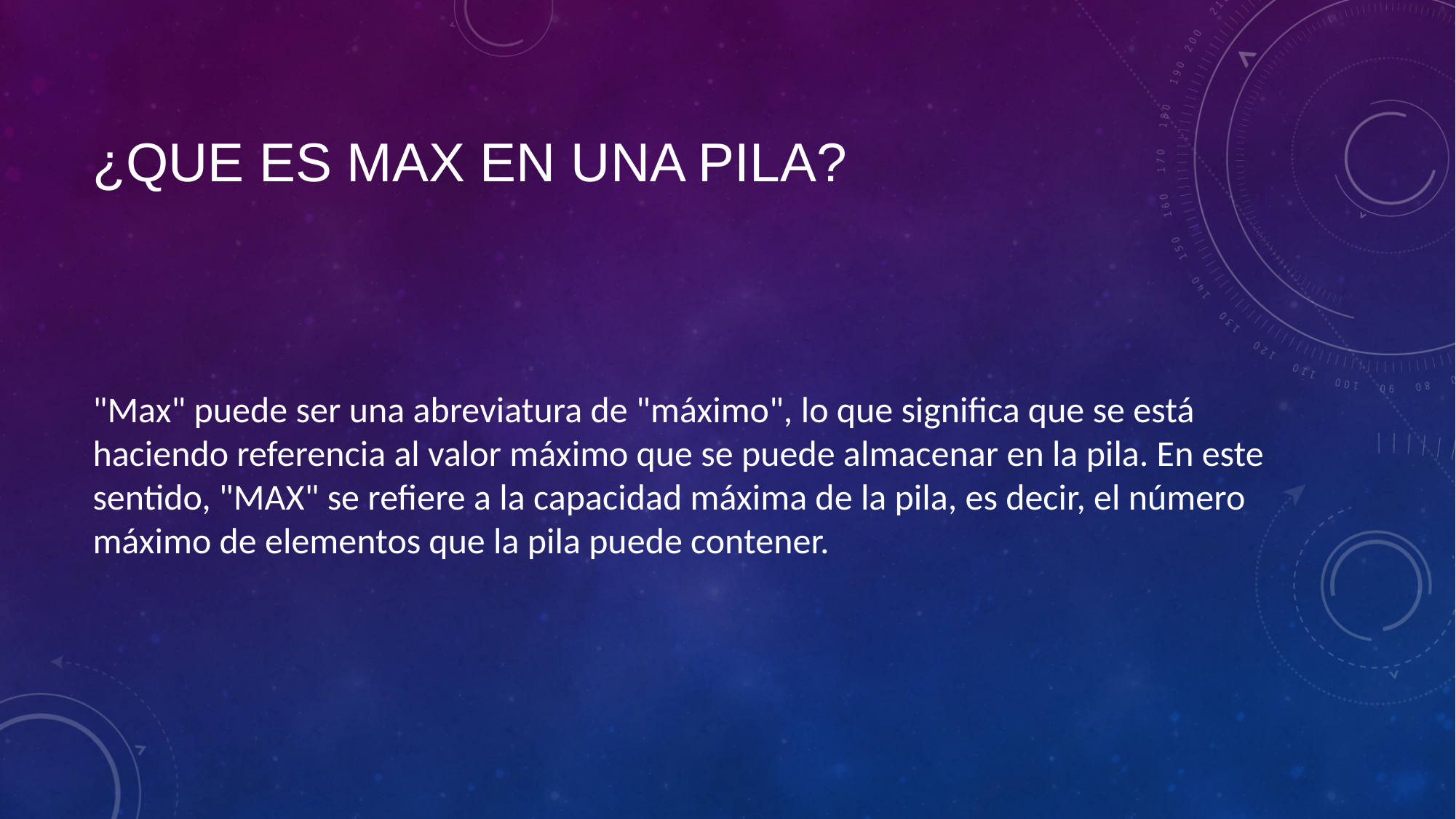

# ¿Que es Max en una Pila?
"Max" puede ser una abreviatura de "máximo", lo que significa que se está haciendo referencia al valor máximo que se puede almacenar en la pila. En este sentido, "MAX" se refiere a la capacidad máxima de la pila, es decir, el número máximo de elementos que la pila puede contener.